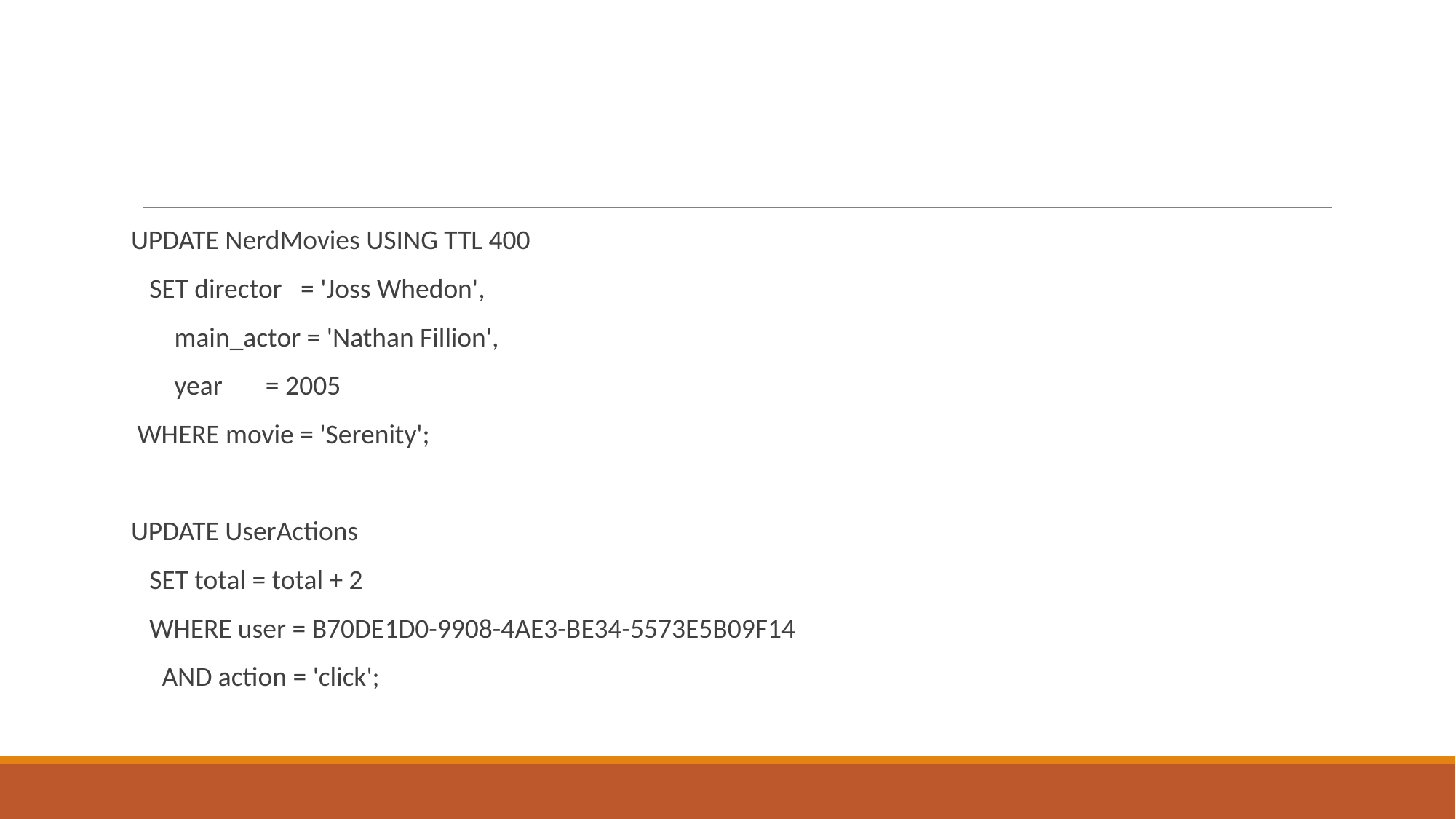

#
UPDATE NerdMovies USING TTL 400
   SET director   = 'Joss Whedon',
       main_actor = 'Nathan Fillion',
       year       = 2005
 WHERE movie = 'Serenity';

UPDATE UserActions
   SET total = total + 2
   WHERE user = B70DE1D0-9908-4AE3-BE34-5573E5B09F14
     AND action = 'click';